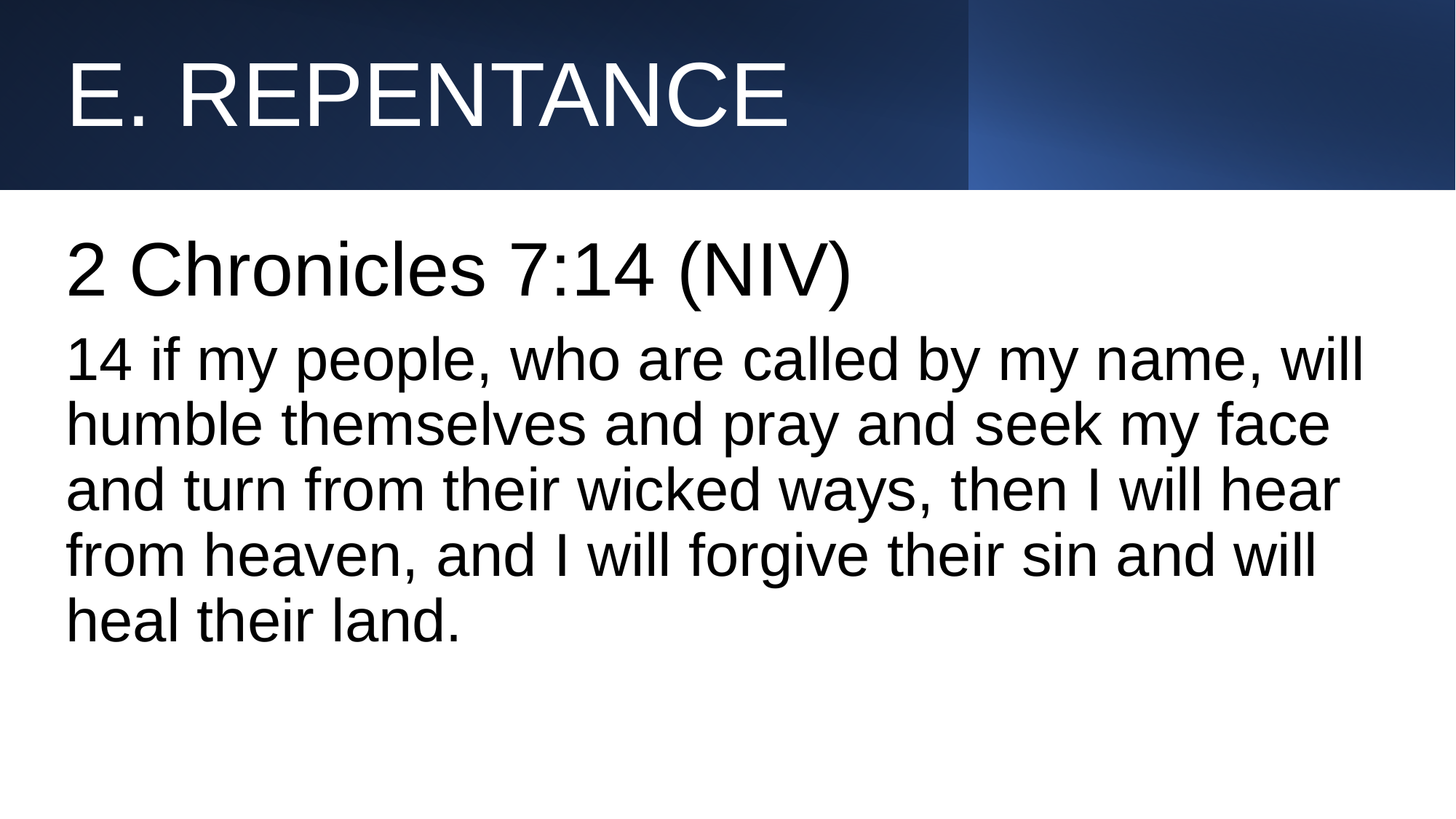

# E. REPENTANCE
2 Chronicles 7:14 (NIV)
14 if my people, who are called by my name, will humble themselves and pray and seek my face and turn from their wicked ways, then I will hear from heaven, and I will forgive their sin and will heal their land.